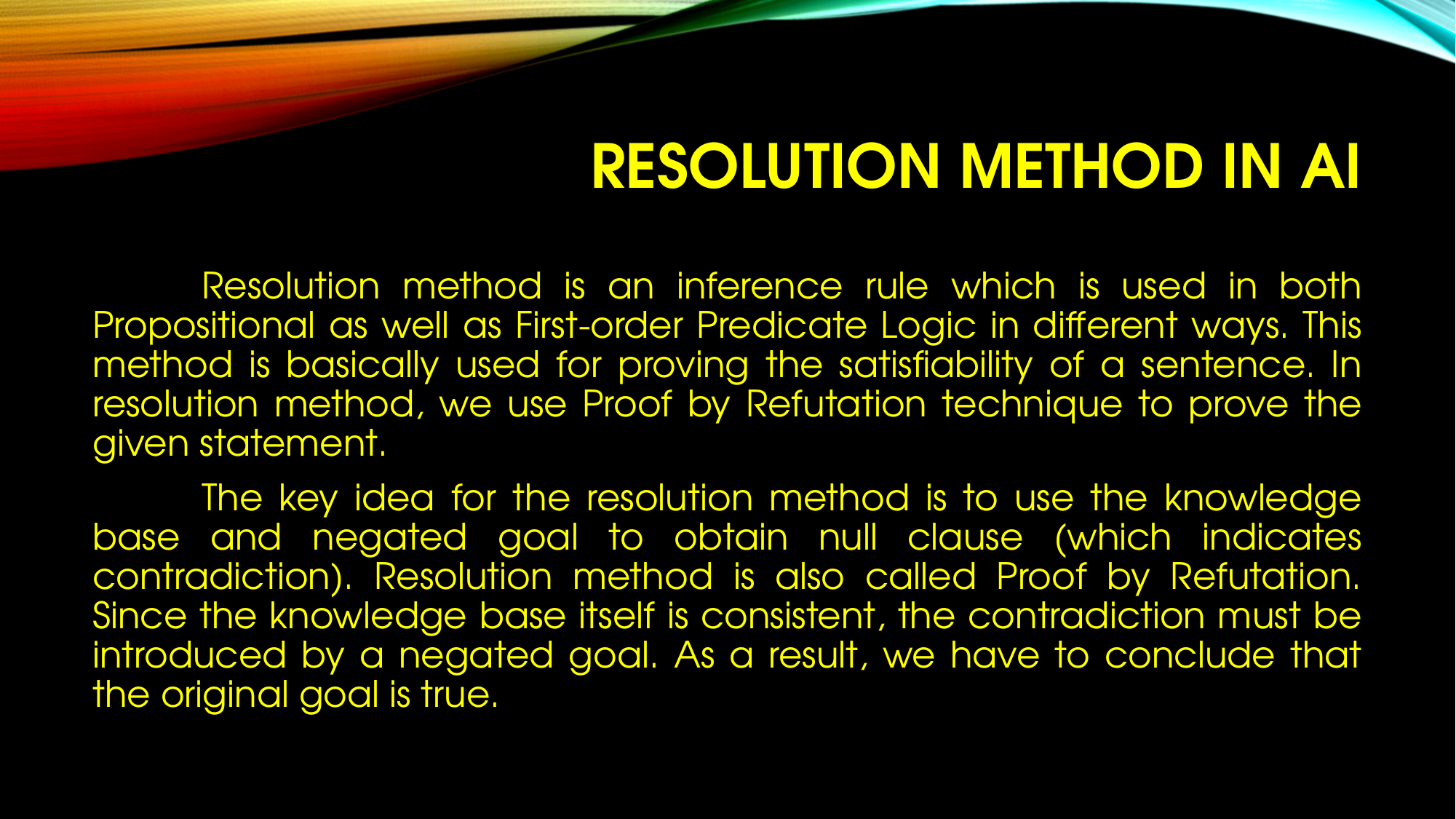

# Resolution Method in AI
	Resolution method is an inference rule which is used in both Propositional as well as First-order Predicate Logic in different ways. This method is basically used for proving the satisfiability of a sentence. In resolution method, we use Proof by Refutation technique to prove the given statement.
	The key idea for the resolution method is to use the knowledge base and negated goal to obtain null clause (which indicates contradiction). Resolution method is also called Proof by Refutation. Since the knowledge base itself is consistent, the contradiction must be introduced by a negated goal. As a result, we have to conclude that the original goal is true.